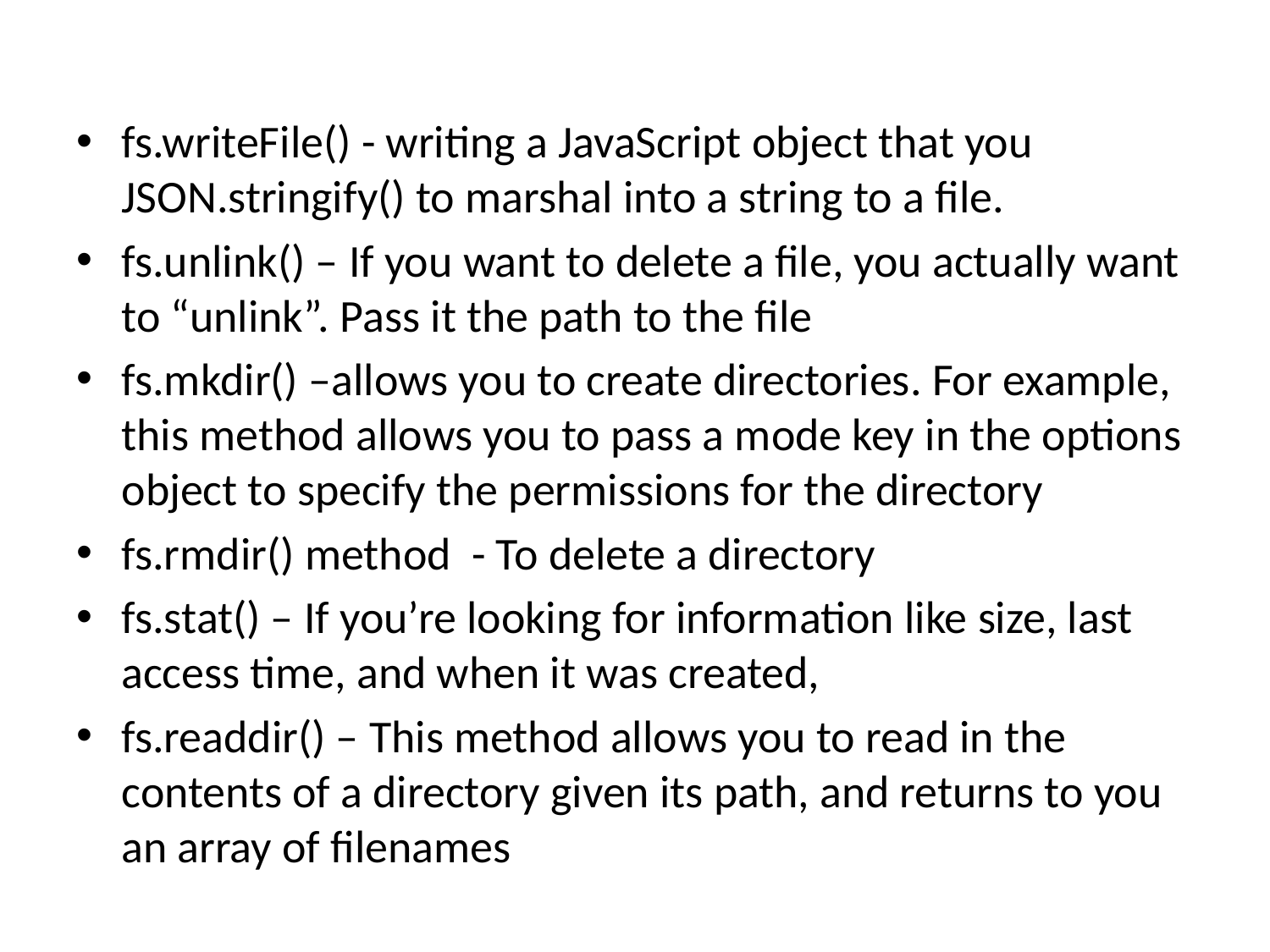

#
fs.writeFile() - writing a JavaScript object that you JSON.stringify() to marshal into a string to a file.
fs.unlink() – If you want to delete a file, you actually want to “unlink”. Pass it the path to the file
fs.mkdir() –allows you to create directories. For example, this method allows you to pass a mode key in the options object to specify the permissions for the directory
fs.rmdir() method  - To delete a directory
fs.stat() – If you’re looking for information like size, last access time, and when it was created,
fs.readdir() – This method allows you to read in the contents of a directory given its path, and returns to you an array of filenames